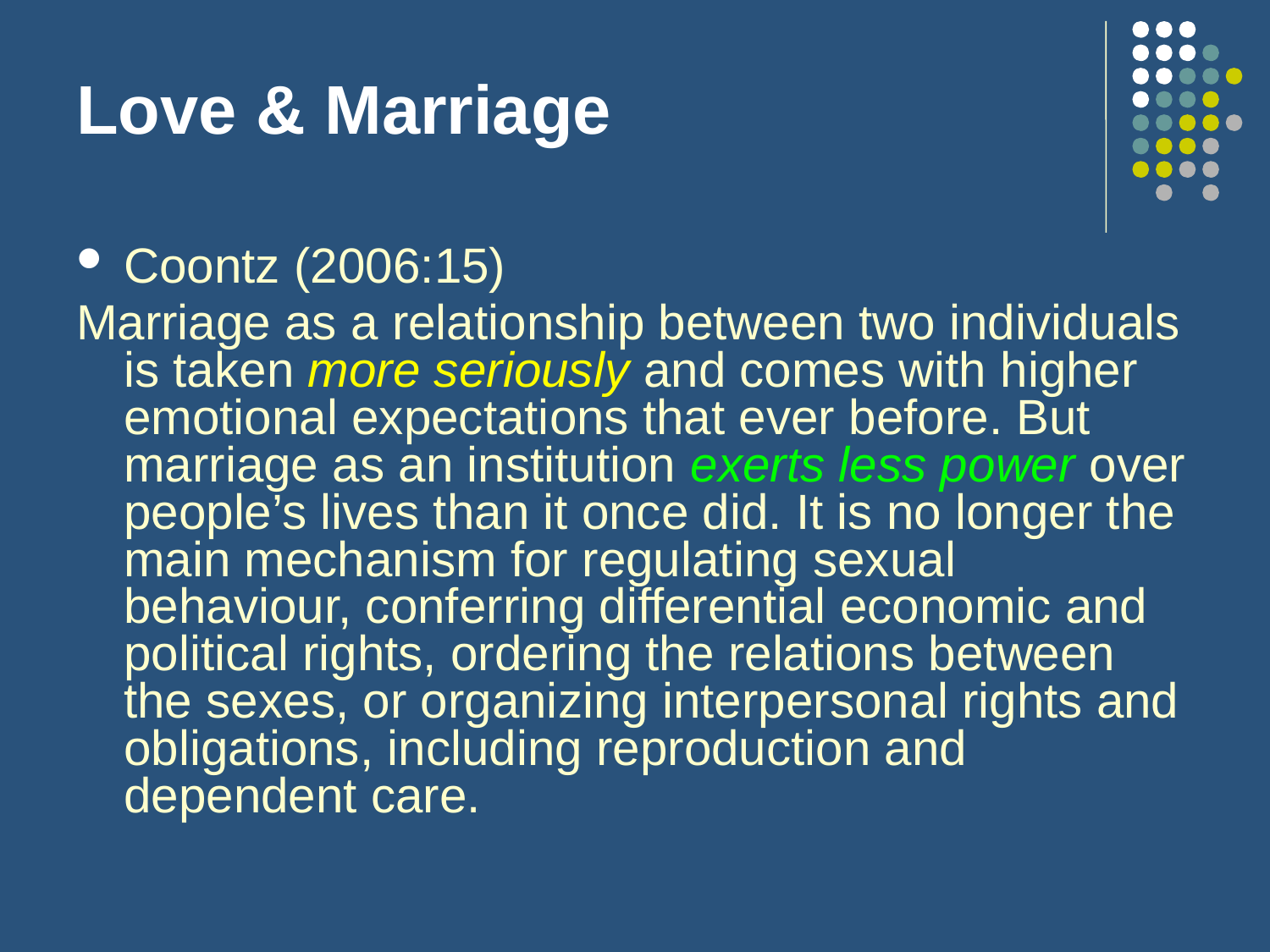

Love & Marriage
Coontz (2006:15)
Marriage as a relationship between two individuals is taken more seriously and comes with higher emotional expectations that ever before. But marriage as an institution exerts less power over people’s lives than it once did. It is no longer the main mechanism for regulating sexual behaviour, conferring differential economic and political rights, ordering the relations between the sexes, or organizing interpersonal rights and obligations, including reproduction and dependent care.